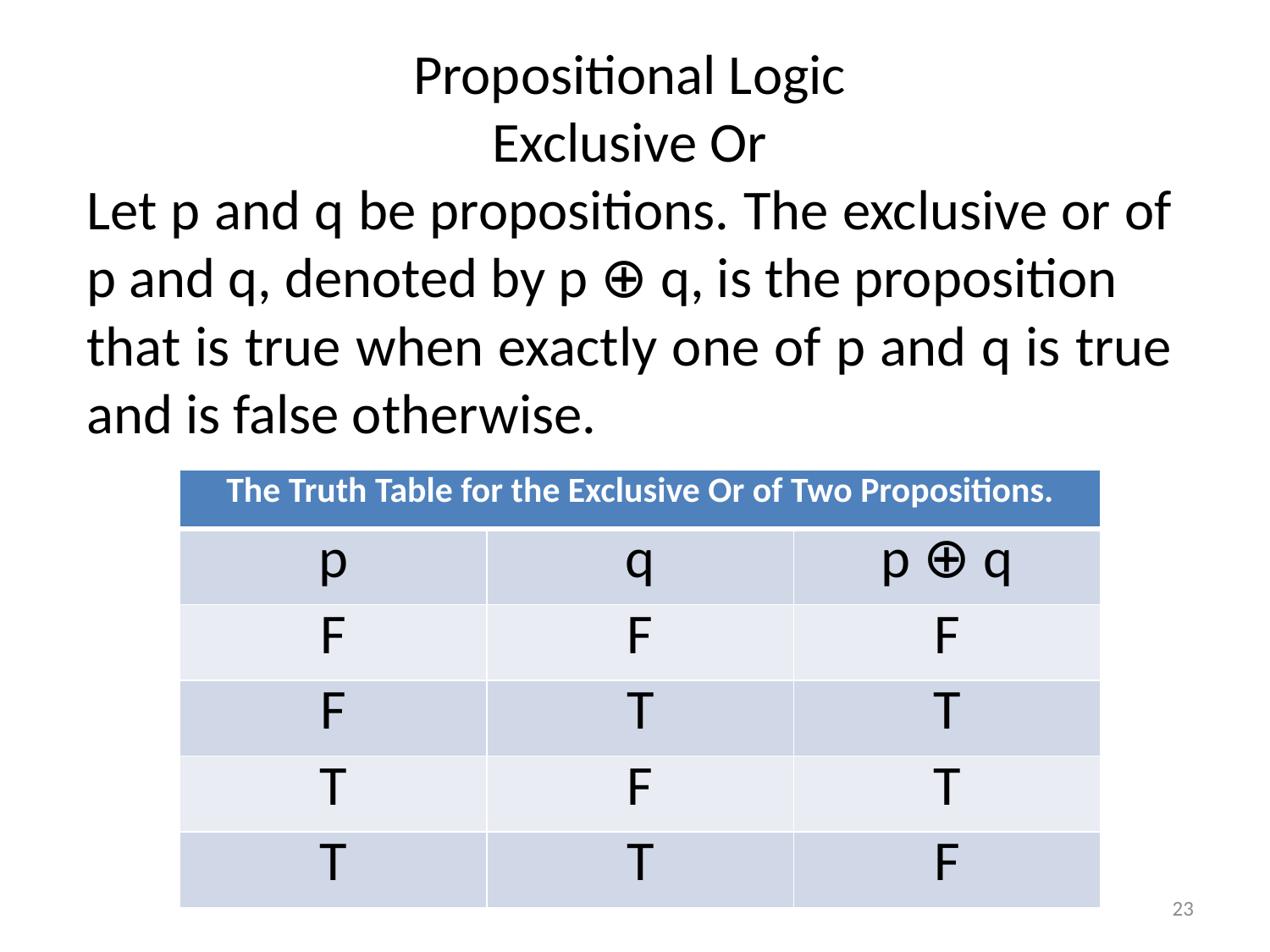

Propositional Logic
Exclusive Or
Let p and q be propositions. The exclusive or of p and q, denoted by p ⊕ q, is the proposition
that is true when exactly one of p and q is true and is false otherwise.
| The Truth Table for the Exclusive Or of Two Propositions. |  |  |
| --- | --- | --- |
| p | q | p ⊕ q |
| F | F | F |
| F | T | T |
| T | F | T |
| T | T | F |
23